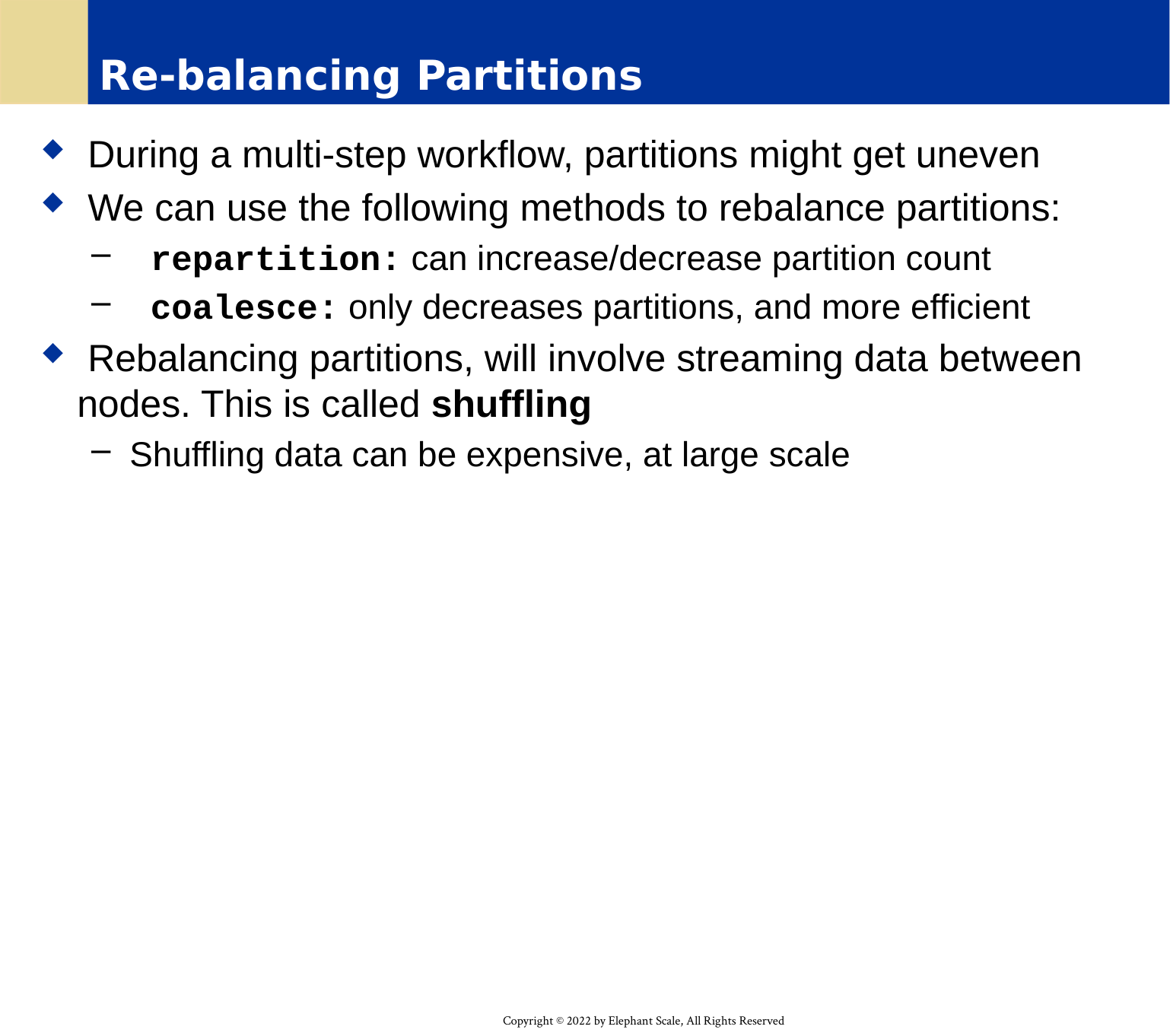

# Re-balancing Partitions
 During a multi-step workflow, partitions might get uneven
 We can use the following methods to rebalance partitions:
  repartition: can increase/decrease partition count
  coalesce: only decreases partitions, and more efficient
 Rebalancing partitions, will involve streaming data between nodes. This is called shuffling
 Shuffling data can be expensive, at large scale
Copyright © 2022 by Elephant Scale, All Rights Reserved